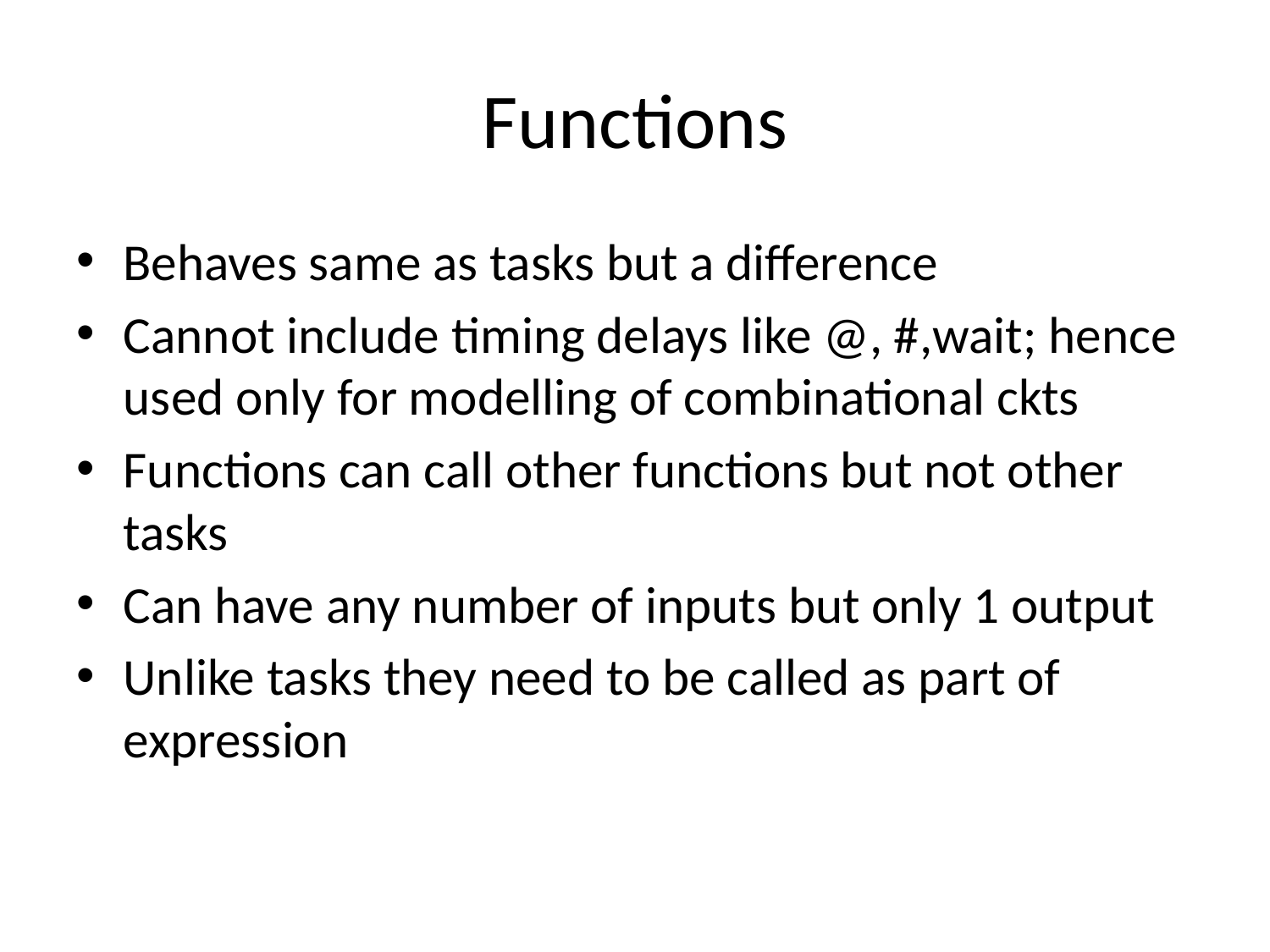

# Functions
Behaves same as tasks but a difference
Cannot include timing delays like @, #,wait; hence used only for modelling of combinational ckts
Functions can call other functions but not other tasks
Can have any number of inputs but only 1 output
Unlike tasks they need to be called as part of expression